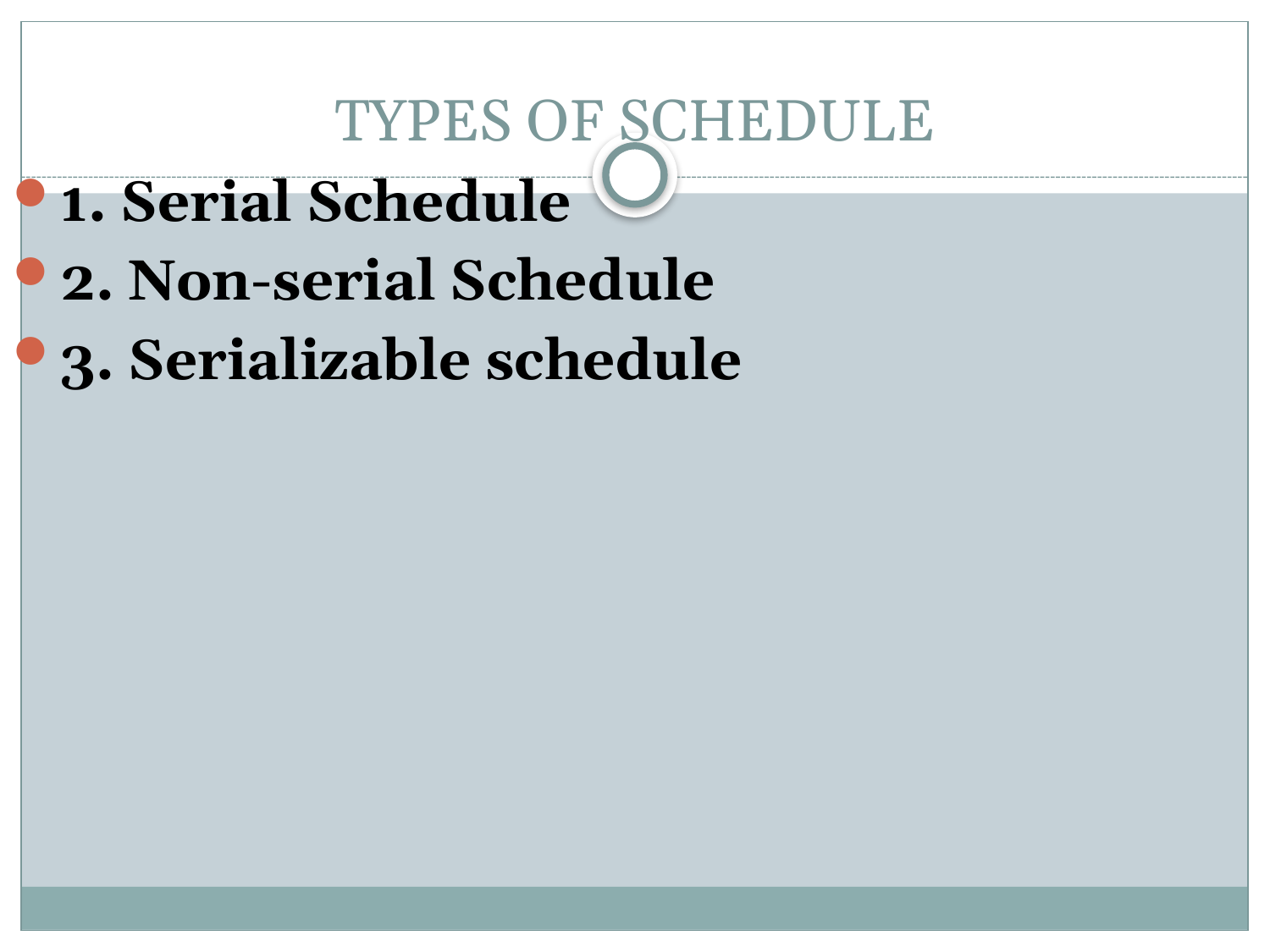

# TYPES OF SCHEDULE
1. Serial Schedule
2. Non-serial Schedule
3. Serializable schedule